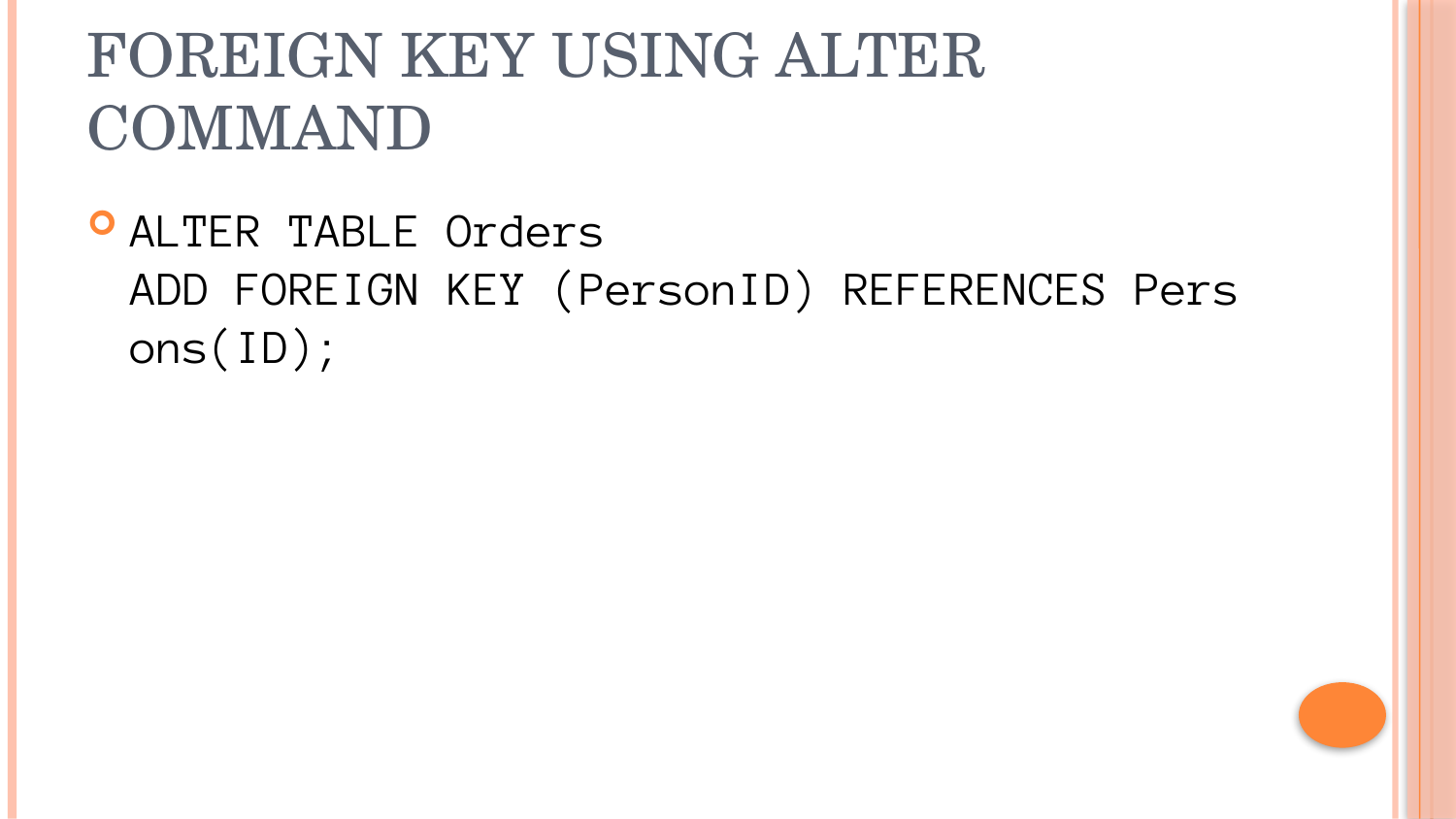

# Foreign key using alter command
ALTER TABLE Orders
ADD FOREIGN KEY (PersonID) REFERENCES Persons(ID);